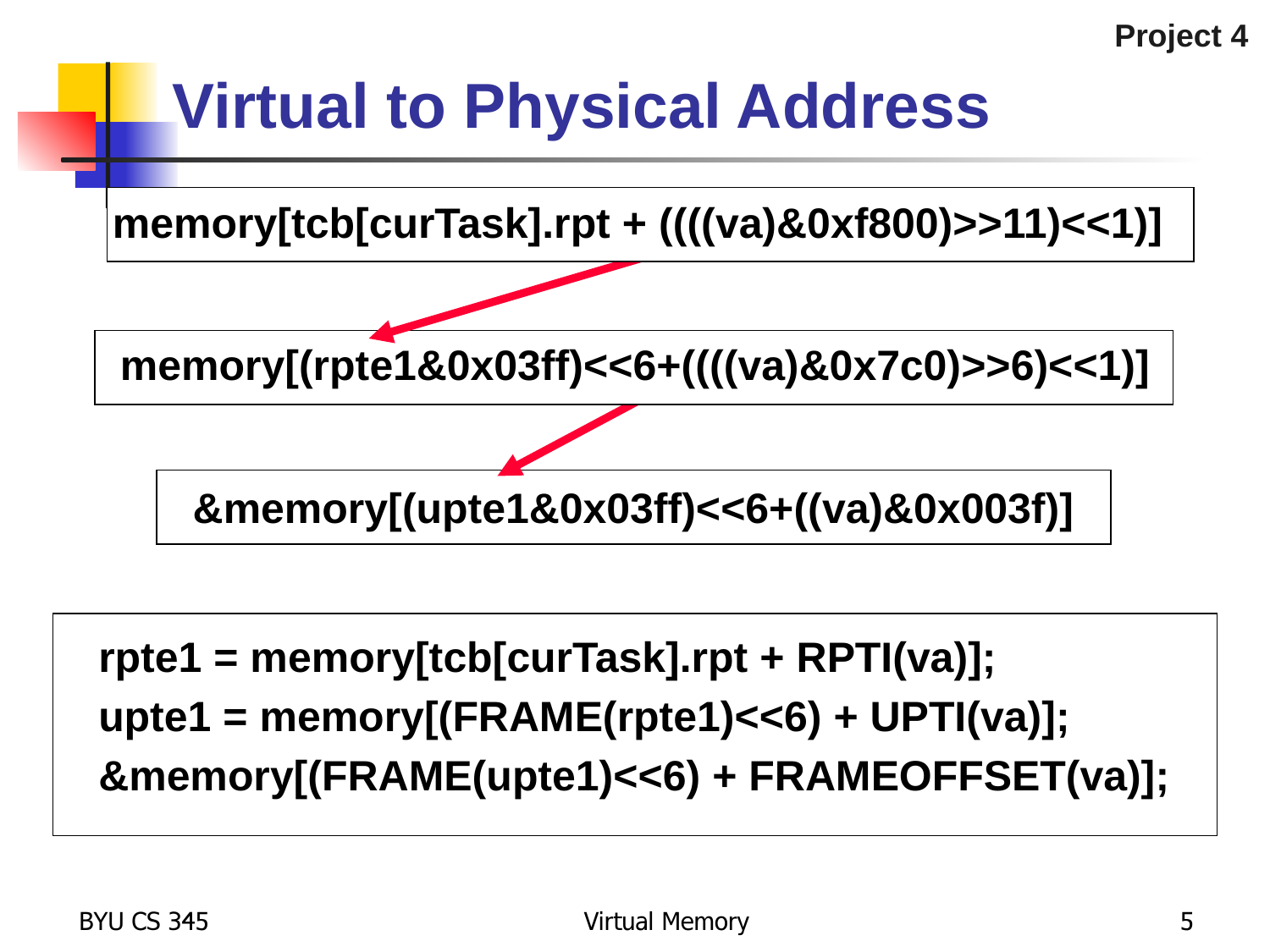

Virtual to Physical Address
Project 4

memory[tcb[curTask].rpt + ((((va)&0xf800)>>11)<<1)]

memory[(rpte1&0x03ff)<<6+((((va)&0x7c0)>>6)<<1)]

&memory[(upte1&0x03ff)<<6+((va)&0x003f)]

rpte1 = memory[tcb[curTask].rpt + RPTI(va)];
upte1 = memory[(FRAME(rpte1)<<6) + UPTI(va)];
&memory[(FRAME(upte1)<<6) + FRAMEOFFSET(va)];
BYU CS 345
Virtual Memory
5